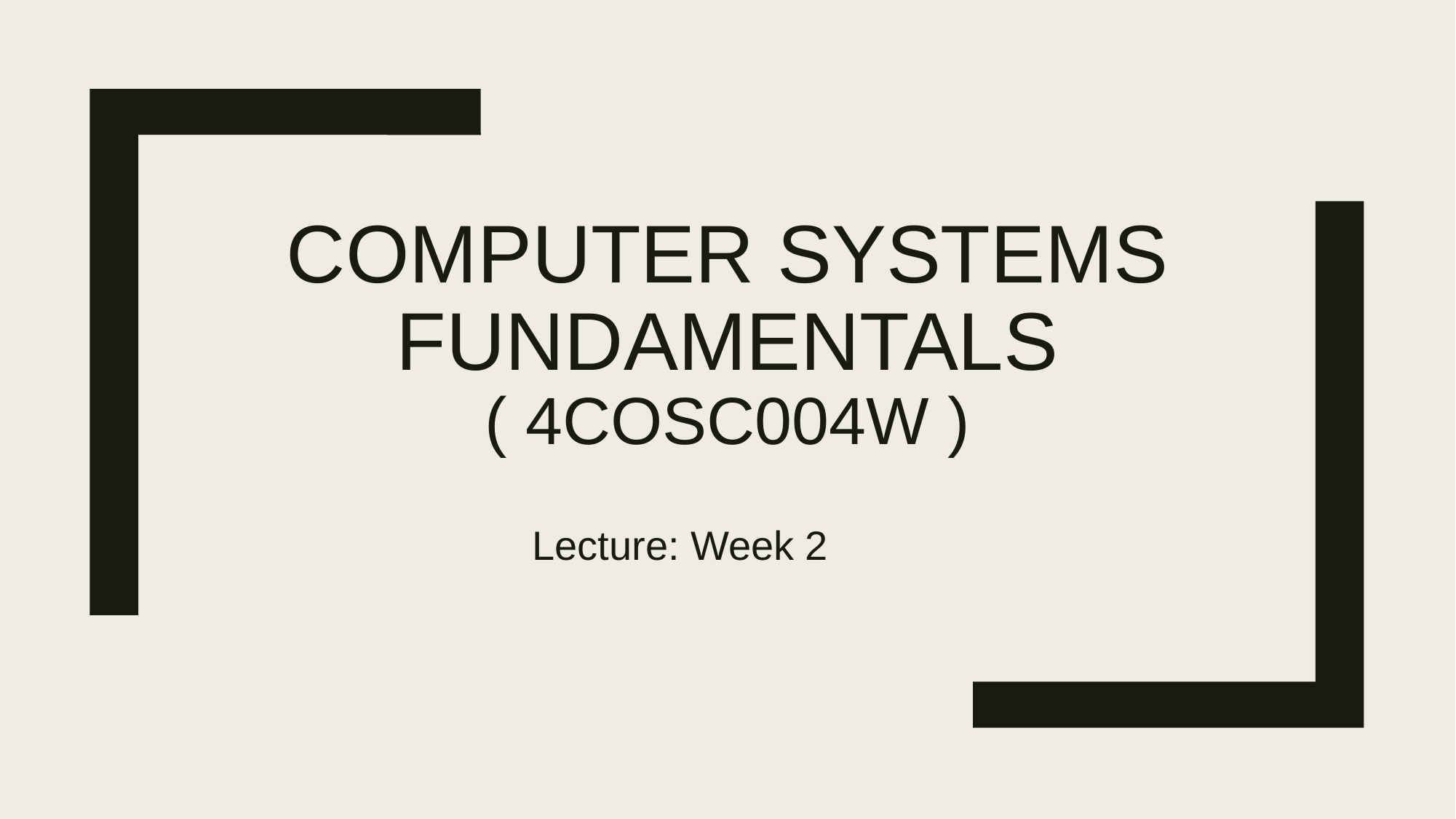

# Computer systems fundamentals ( 4COSC004w )
Lecture: Week 2